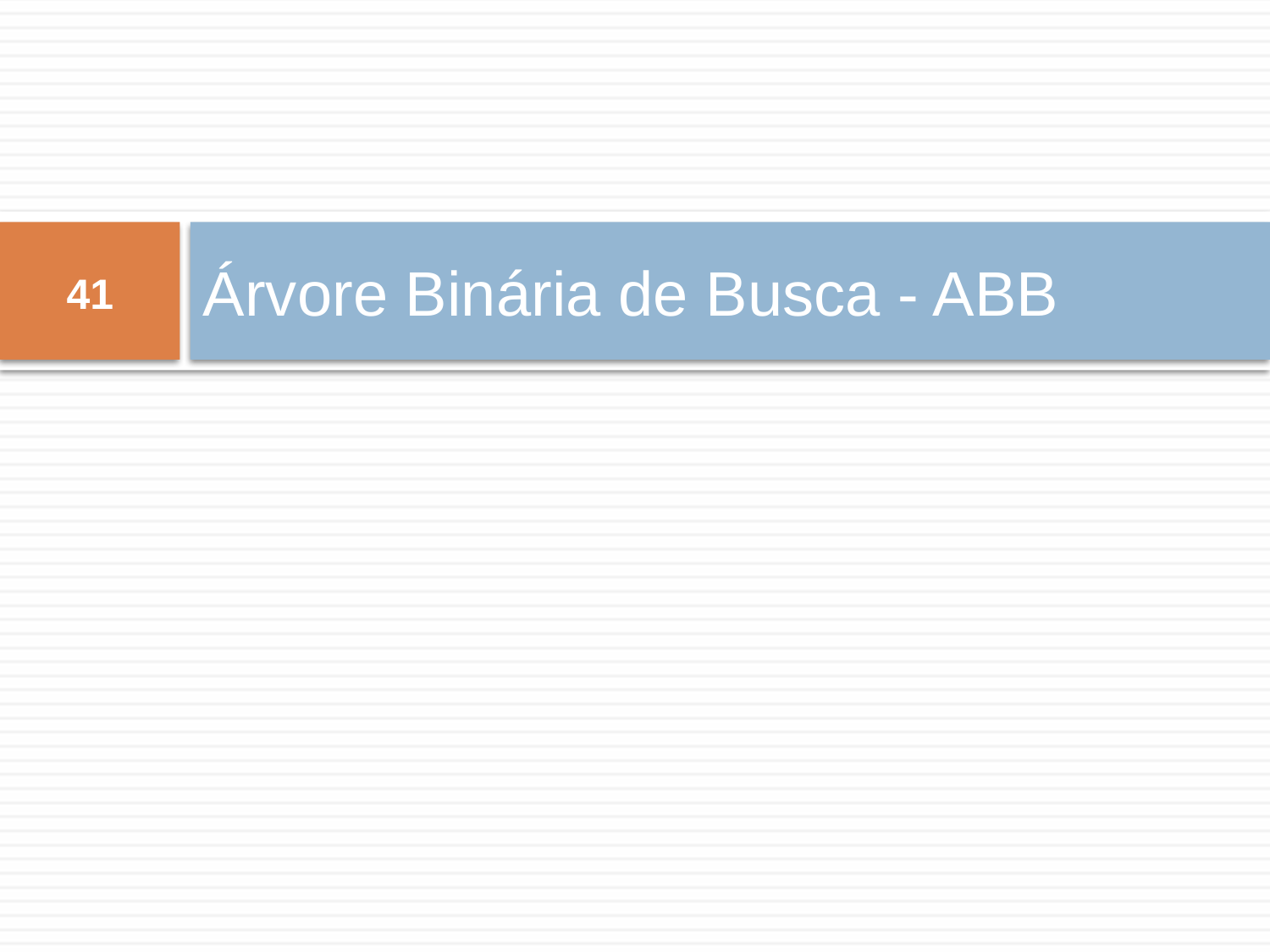

# Árvore Binária de Busca - ABB
41